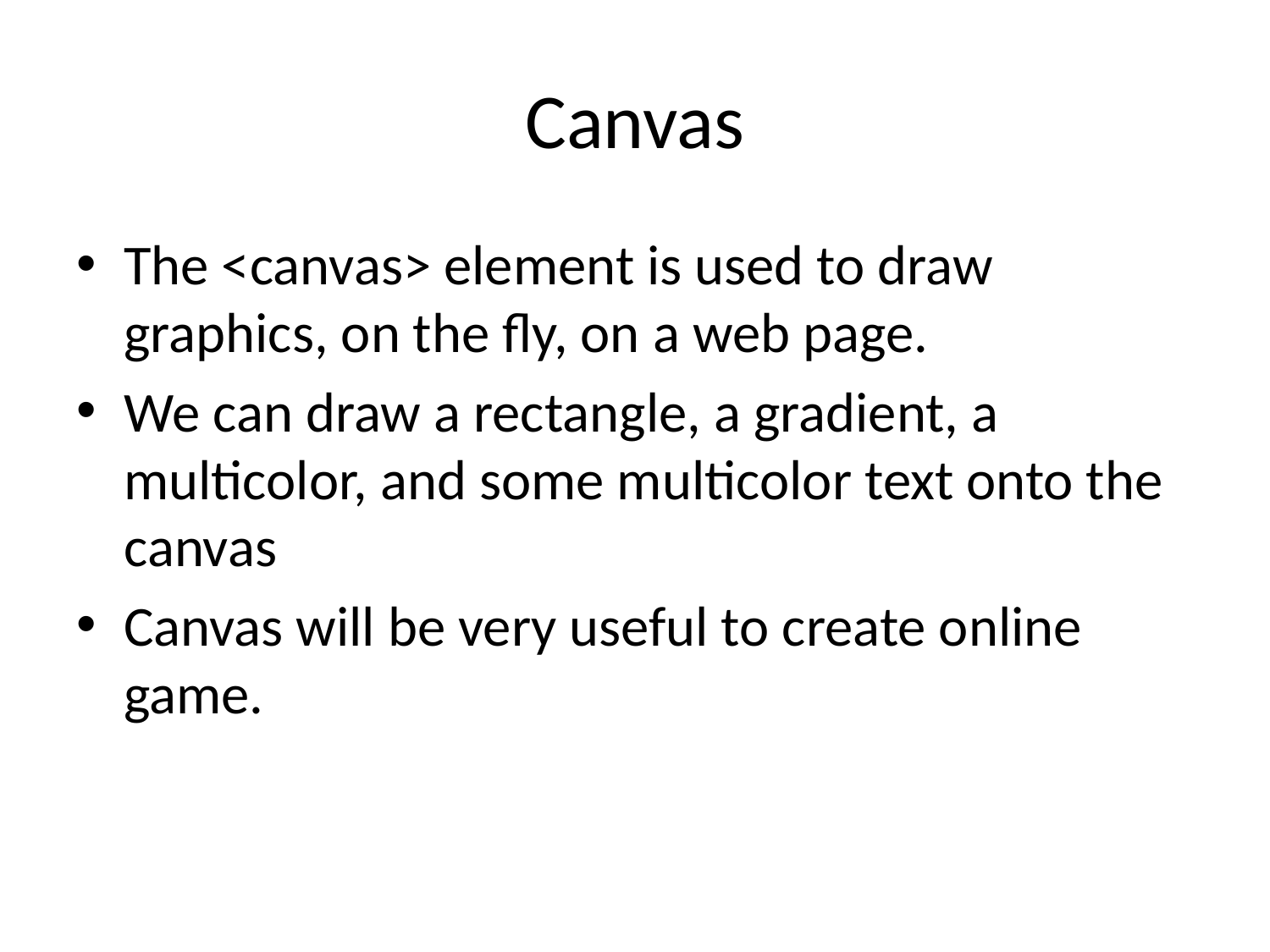

# Canvas
The <canvas> element is used to draw graphics, on the fly, on a web page.
We can draw a rectangle, a gradient, a multicolor, and some multicolor text onto the canvas
Canvas will be very useful to create online game.